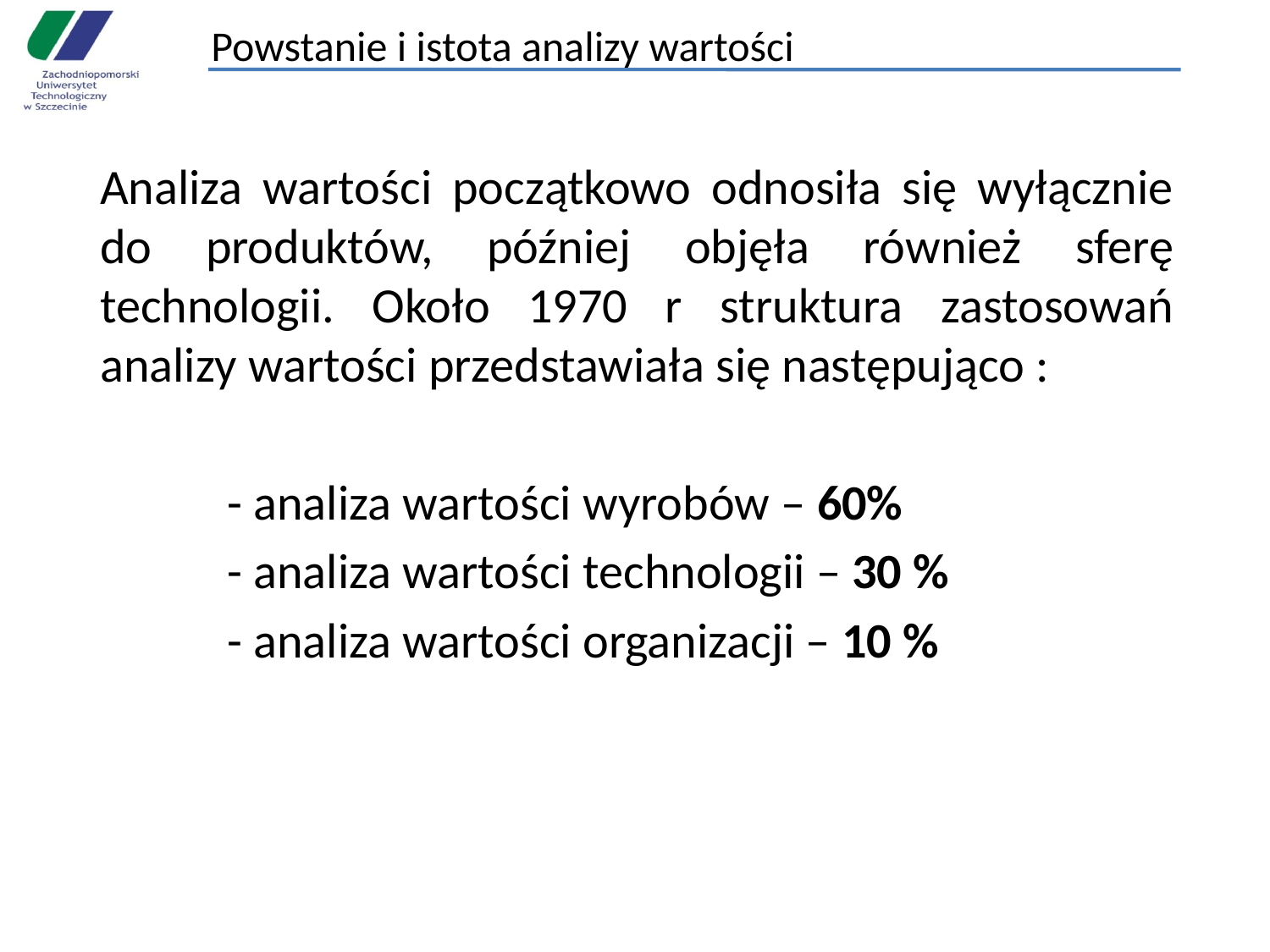

# Powstanie i istota analizy wartości
	Analiza wartości początkowo odnosiła się wyłącznie do produktów, później objęła również sferę technologii. Około 1970 r struktura zastosowań analizy wartości przedstawiała się następująco :

		- analiza wartości wyrobów – 60%
		- analiza wartości technologii – 30 %
		- analiza wartości organizacji – 10 %